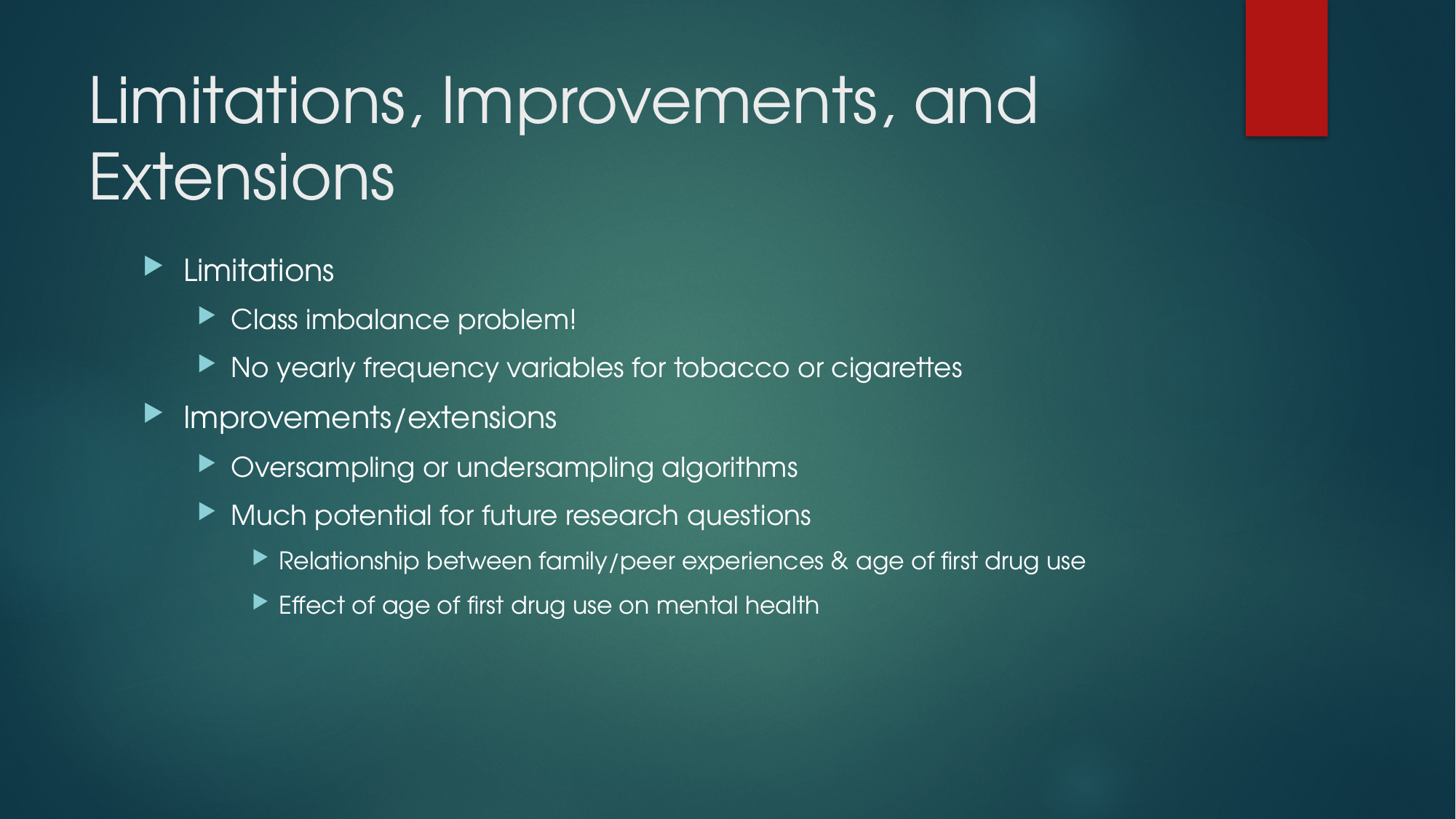

# Limitations, Improvements, and Extensions
Limitations
Class imbalance problem!
No yearly frequency variables for tobacco or cigarettes
Improvements/extensions
Oversampling or undersampling algorithms
Much potential for future research questions
Relationship between family/peer experiences & age of first drug use
Effect of age of first drug use on mental health